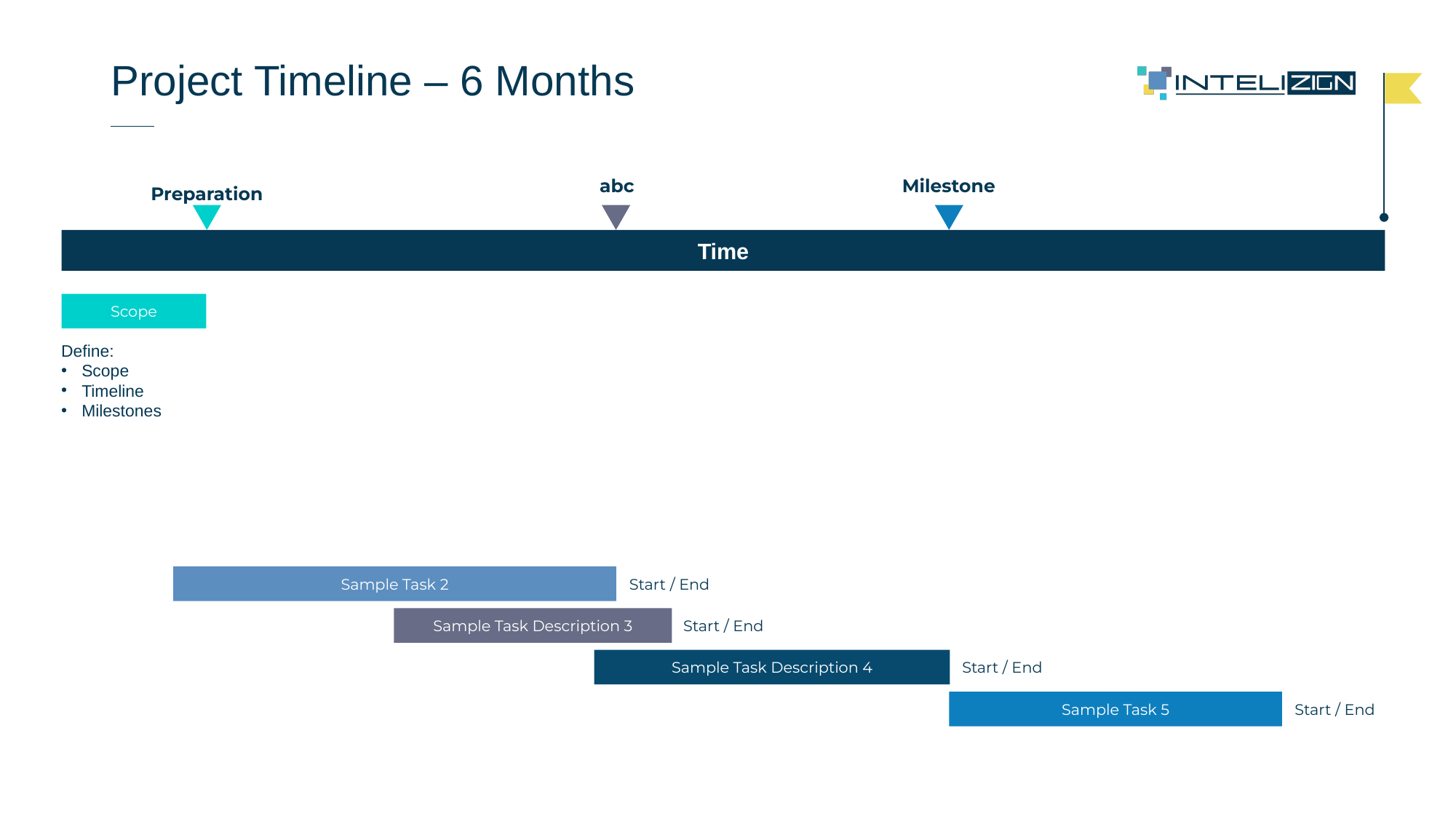

# Project Timeline – 6 Months

abc
Milestone
Preparation

Time
Scope
Define:
Scope
Timeline
Milestones
Sample Task 2
Start / End
Sample Task Description 3
Start / End
Sample Task Description 4
Start / End
Sample Task 5
Start / End